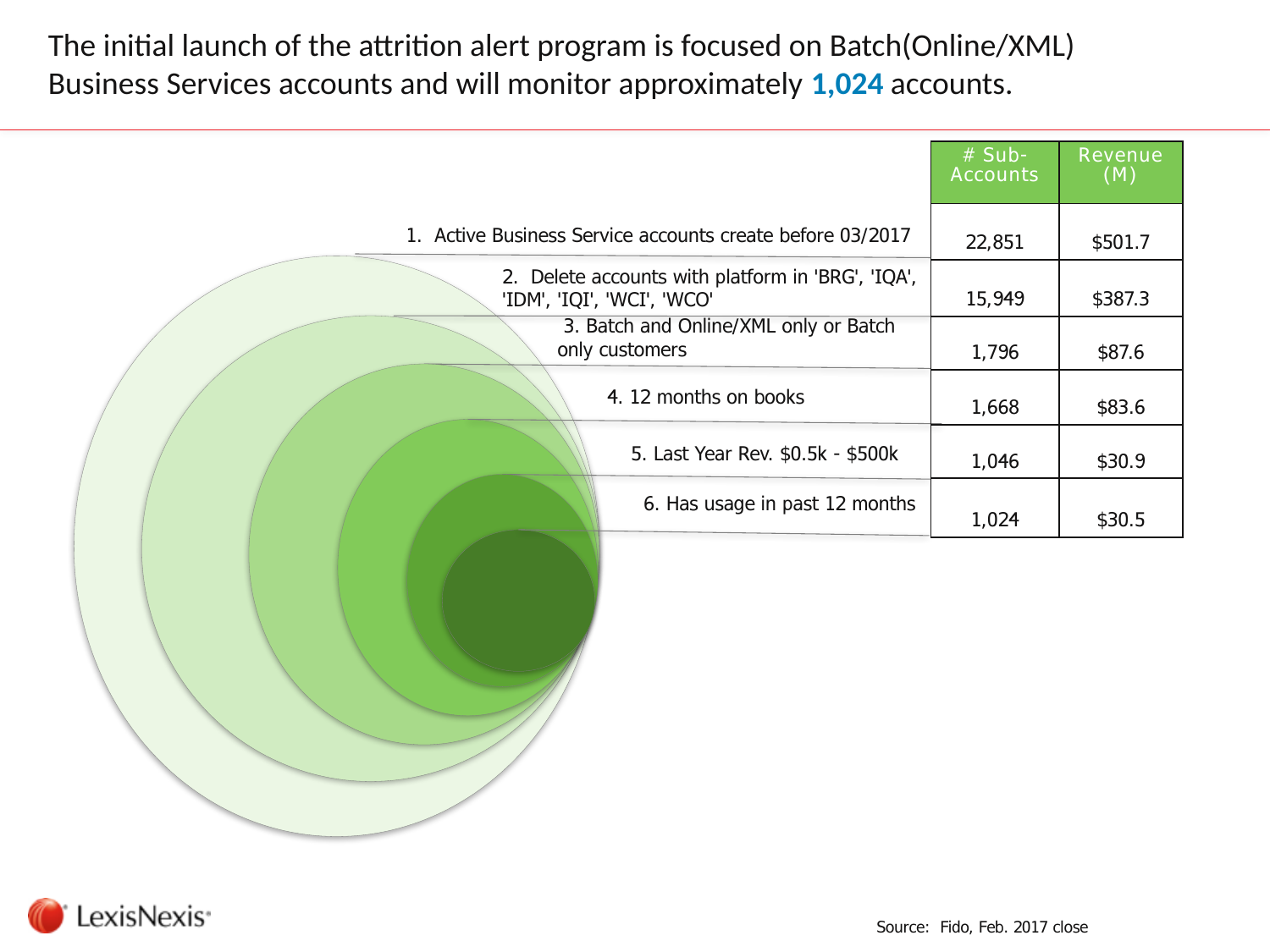

The initial launch of the attrition alert program is focused on Batch(Online/XML) Business Services accounts and will monitor approximately 1,024 accounts.
| # Sub-Accounts | Revenue (M) |
| --- | --- |
| 22,851 | $501.7 |
| 15,949 | $387.3 |
| 1,796 | $87.6 |
| 1,668 | $83.6 |
| 1,046 | $30.9 |
| 1,024 | $30.5 |
1.  Active Business Service accounts create before 03/2017

2.  Delete accounts with platform in 'BRG', 'IQA', 'IDM', 'IQI', 'WCI', 'WCO'
 3. Batch and Online/XML only or Batch only customers

4. 12 months on books

5. Last Year Rev. $0.5k - $500k

6. Has usage in past 12 months

Source:  Fido, Feb. 2017 close